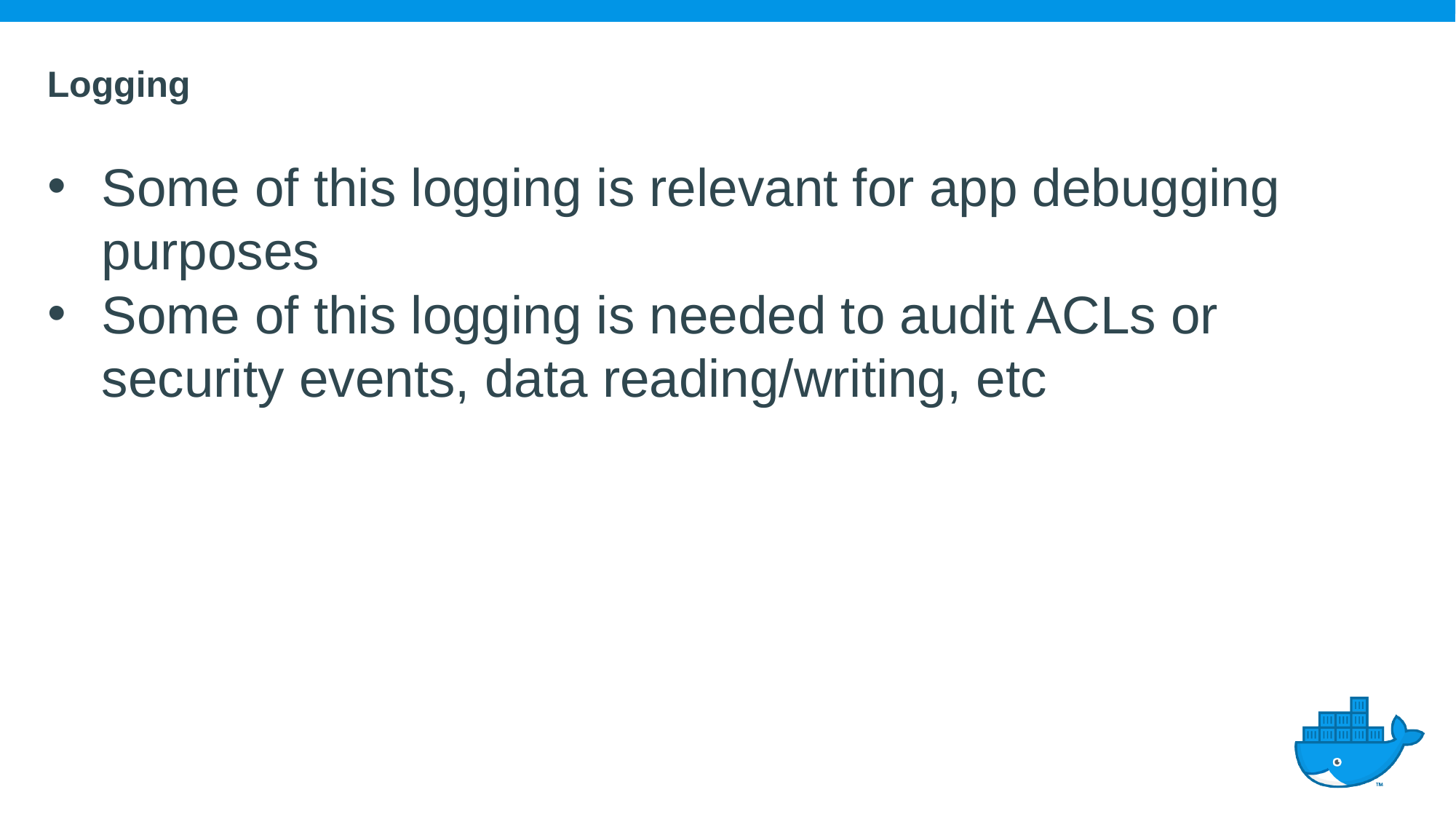

# Logging
Some of this logging is relevant for app debugging purposes
Some of this logging is needed to audit ACLs or security events, data reading/writing, etc